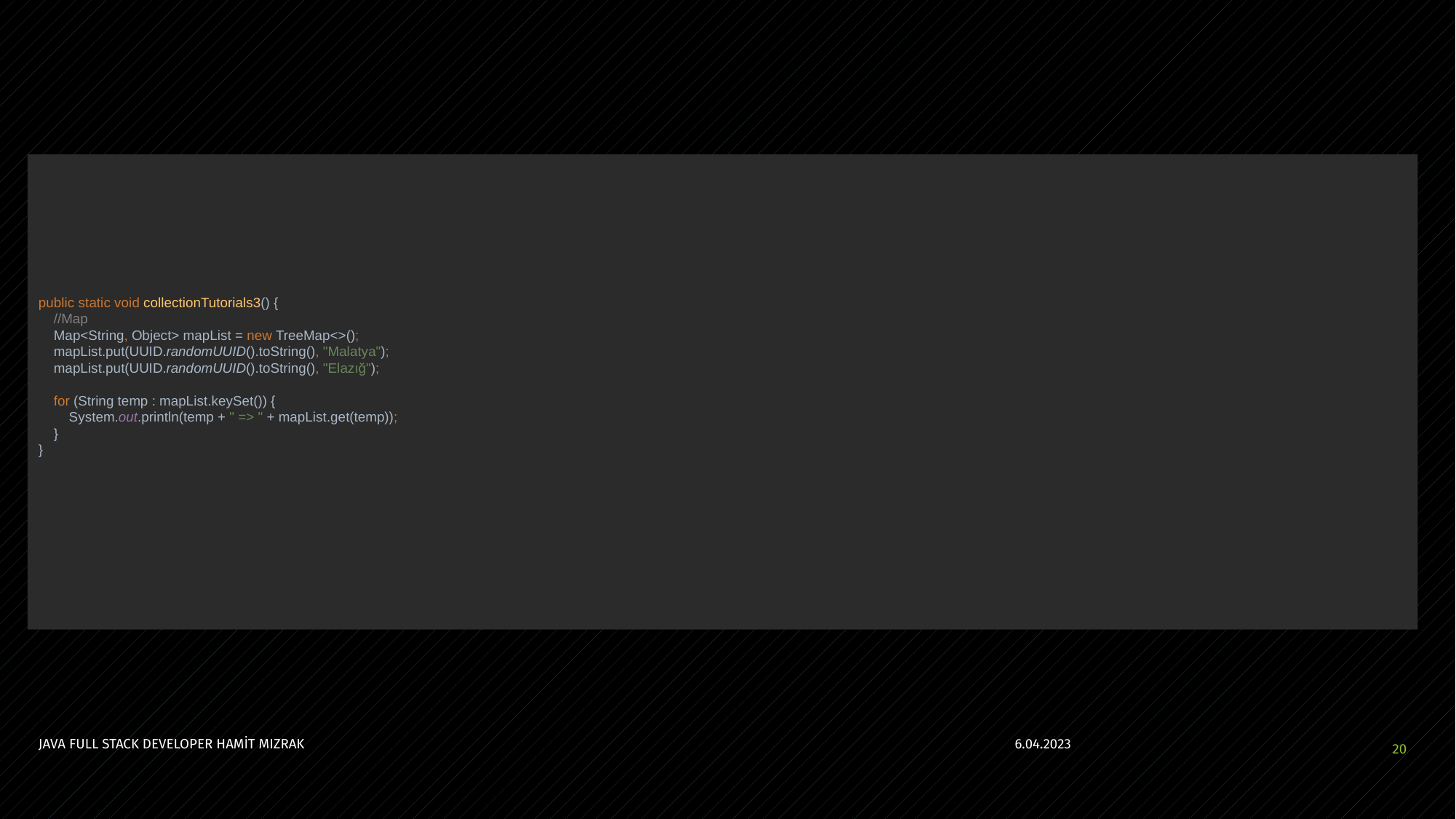

#
public static void collectionTutorials3() {
    //Map
    Map<String, Object> mapList = new TreeMap<>();
    mapList.put(UUID.randomUUID().toString(), "Malatya");
    mapList.put(UUID.randomUUID().toString(), "Elazığ");
    for (String temp : mapList.keySet()) {
        System.out.println(temp + " => " + mapList.get(temp));
    }
}
JAVA FULL STACK DEVELOPER HAMİT MIZRAK
6.04.2023
20